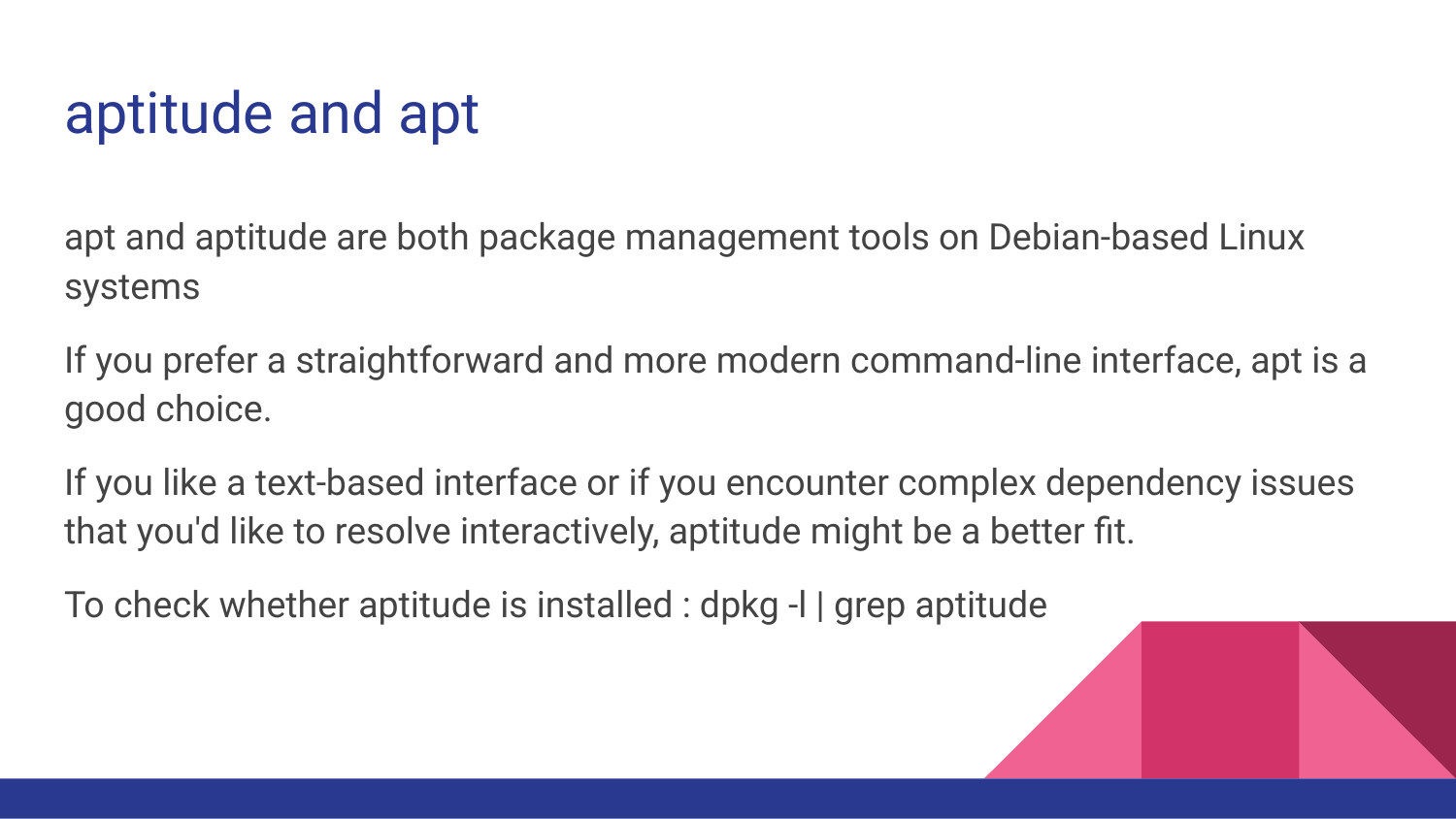

# aptitude and apt
apt and aptitude are both package management tools on Debian-based Linux systems
If you prefer a straightforward and more modern command-line interface, apt is a good choice.
If you like a text-based interface or if you encounter complex dependency issues that you'd like to resolve interactively, aptitude might be a better fit.
To check whether aptitude is installed : dpkg -l | grep aptitude